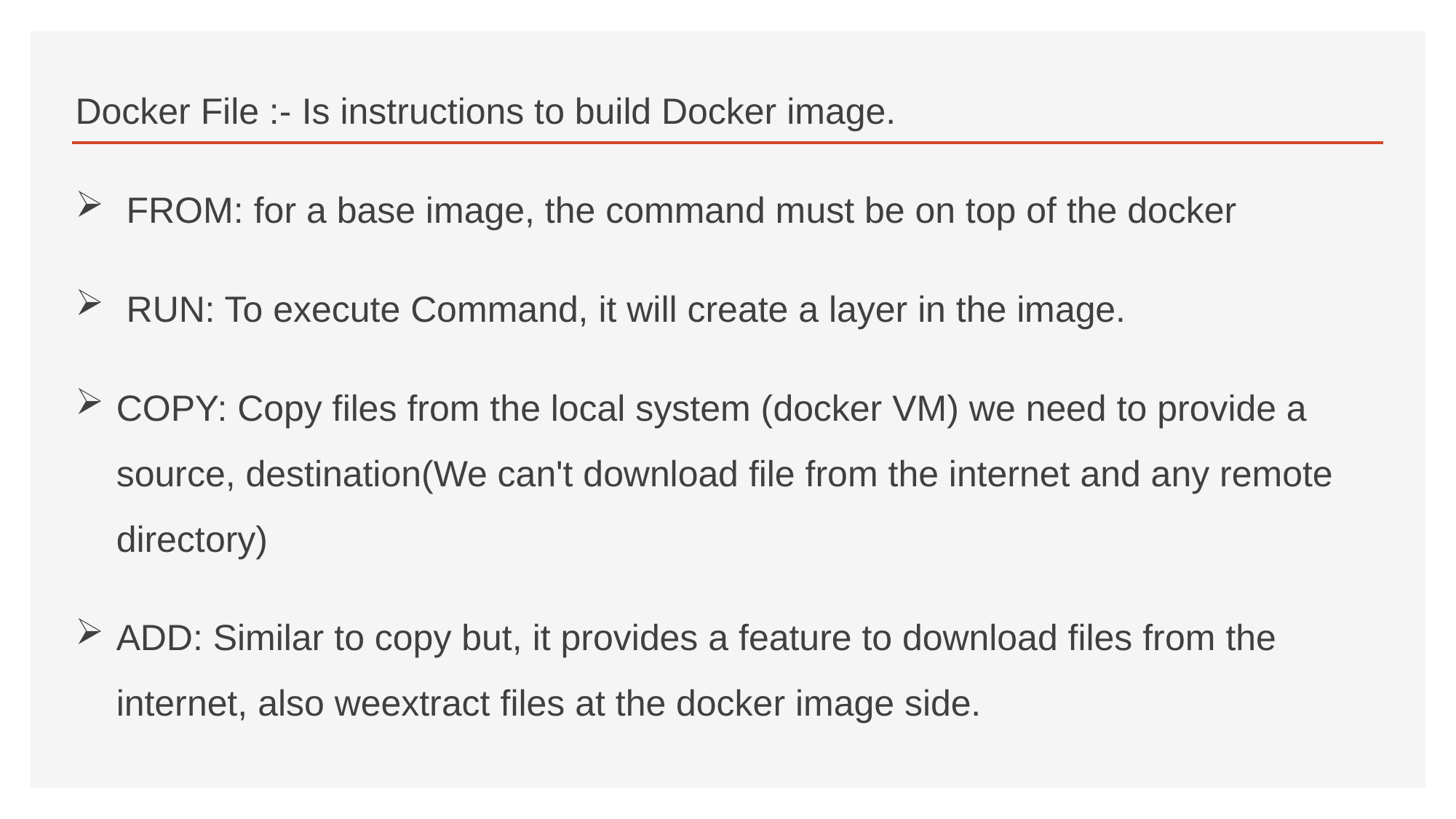

Docker File :- Is instructions to build Docker image.
 FROM: for a base image, the command must be on top of the docker
 RUN: To execute Command, it will create a layer in the image.
COPY: Copy files from the local system (docker VM) we need to provide a source, destination(We can't download file from the internet and any remote directory)
ADD: Similar to copy but, it provides a feature to download files from the internet, also weextract files at the docker image side.